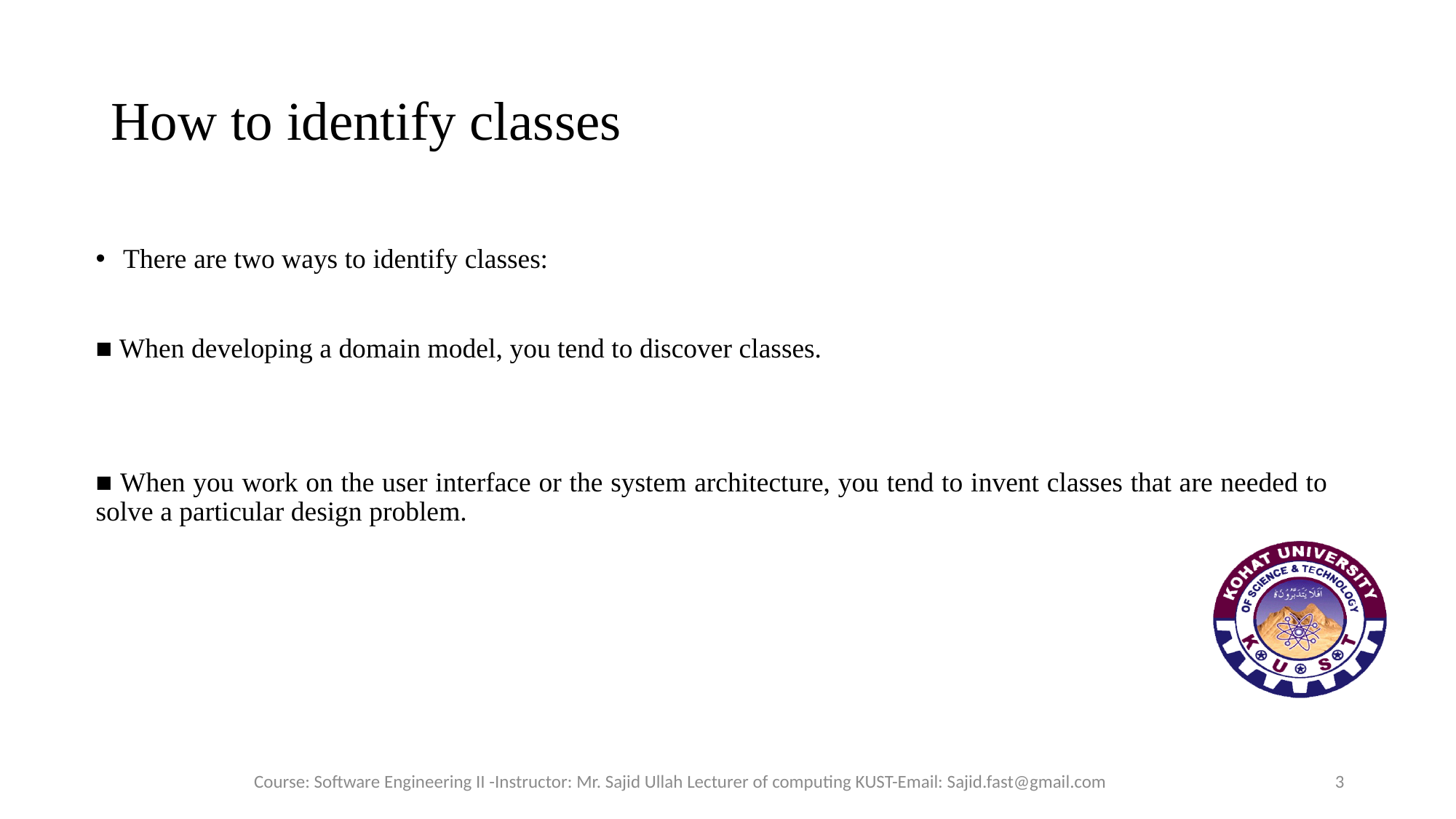

# How to identify classes
There are two ways to identify classes:

■ When developing a domain model, you tend to discover classes.

■ When you work on the user interface or the system architecture, you tend to invent classes that are needed to solve a particular design problem.
Course: Software Engineering II -Instructor: Mr. Sajid Ullah Lecturer of computing KUST-Email: Sajid.fast@gmail.com
3